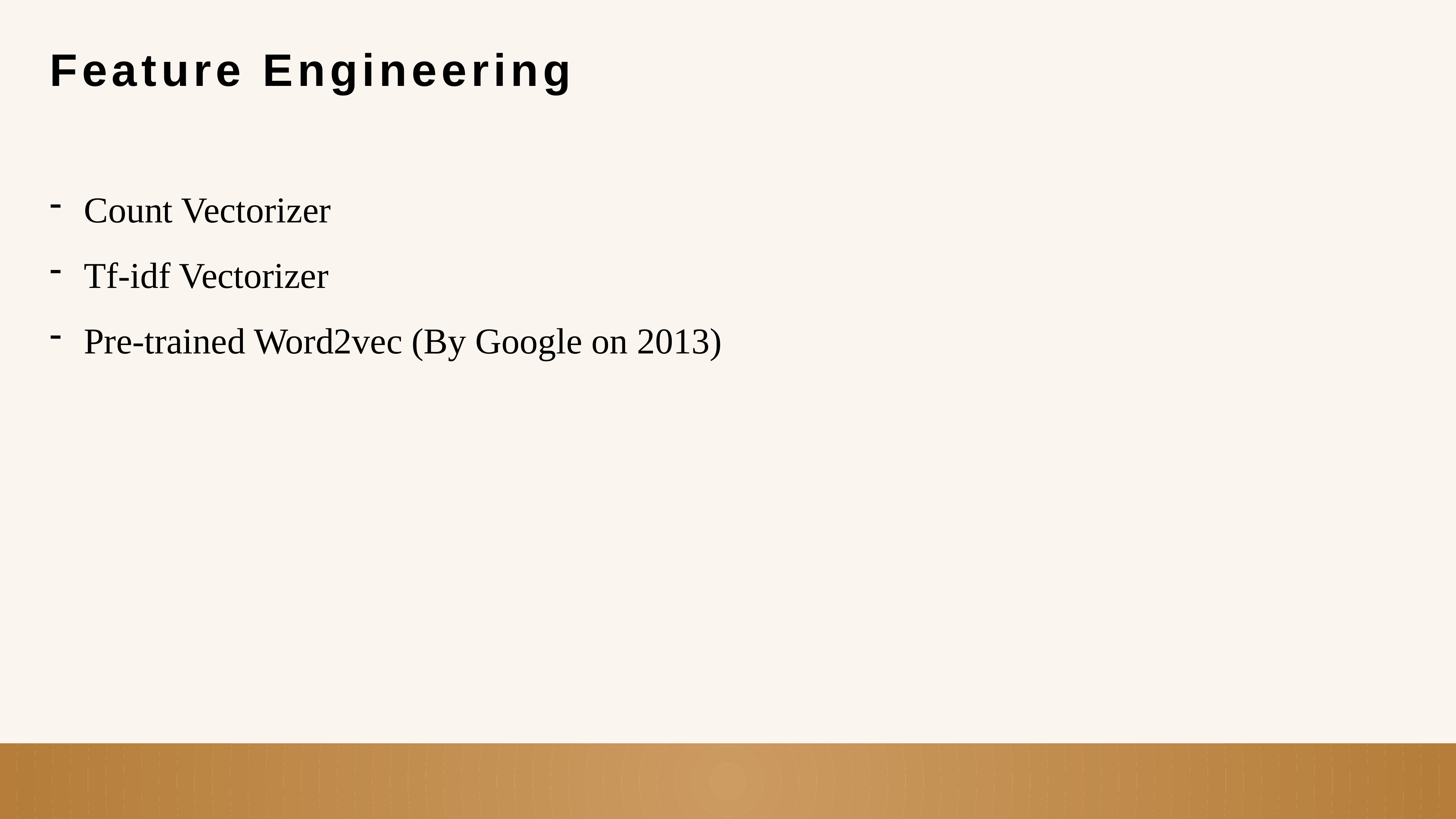

Feature Engineering
Count Vectorizer
Tf-idf Vectorizer
Pre-trained Word2vec (By Google on 2013)